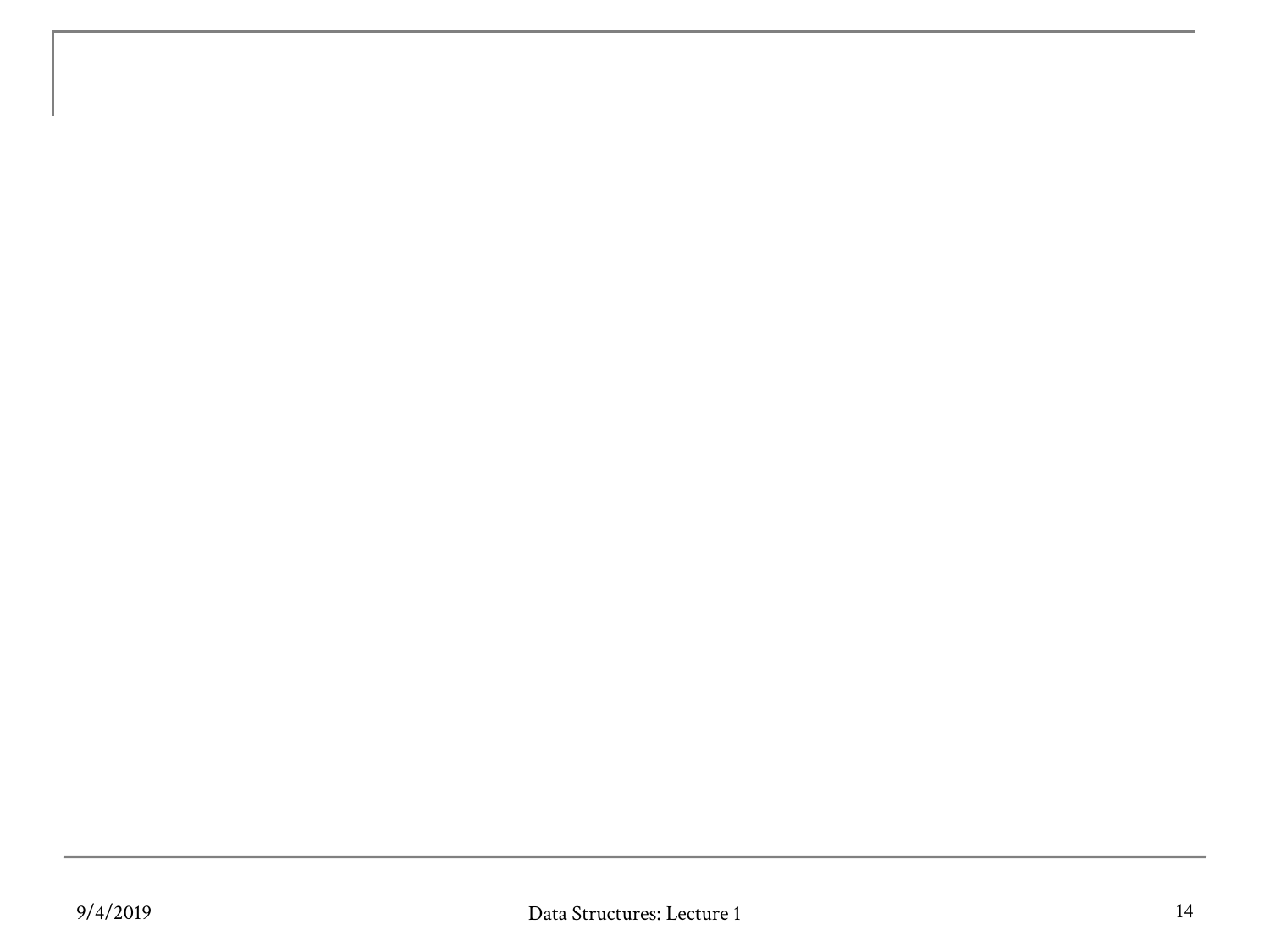

#

9/4/2019
14
Data Structures: Lecture 1